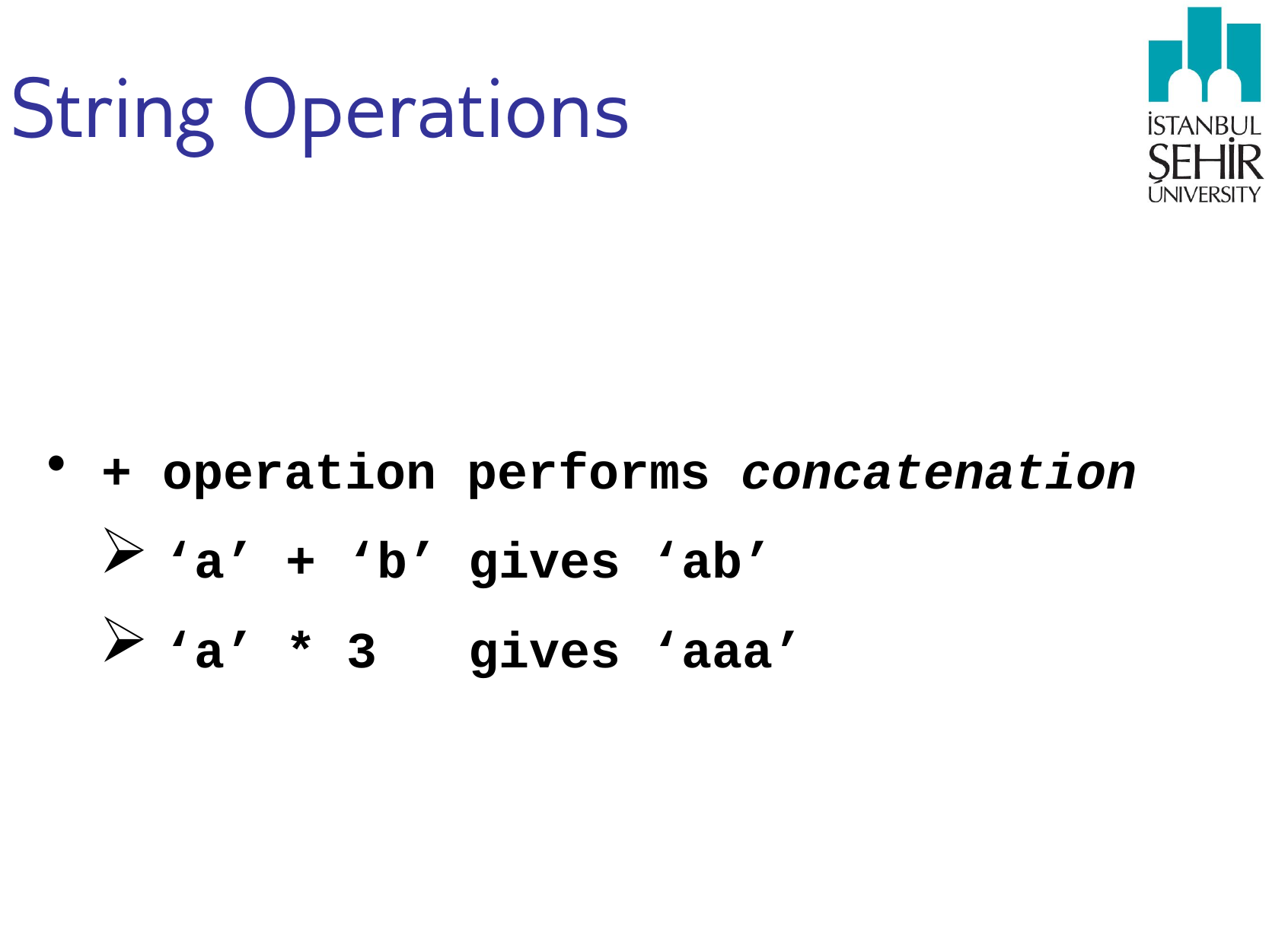

# String Operations
+ operation performs concatenation
‘a’ + ‘b’ gives ‘ab’
‘a’ * 3   gives ‘aaa’